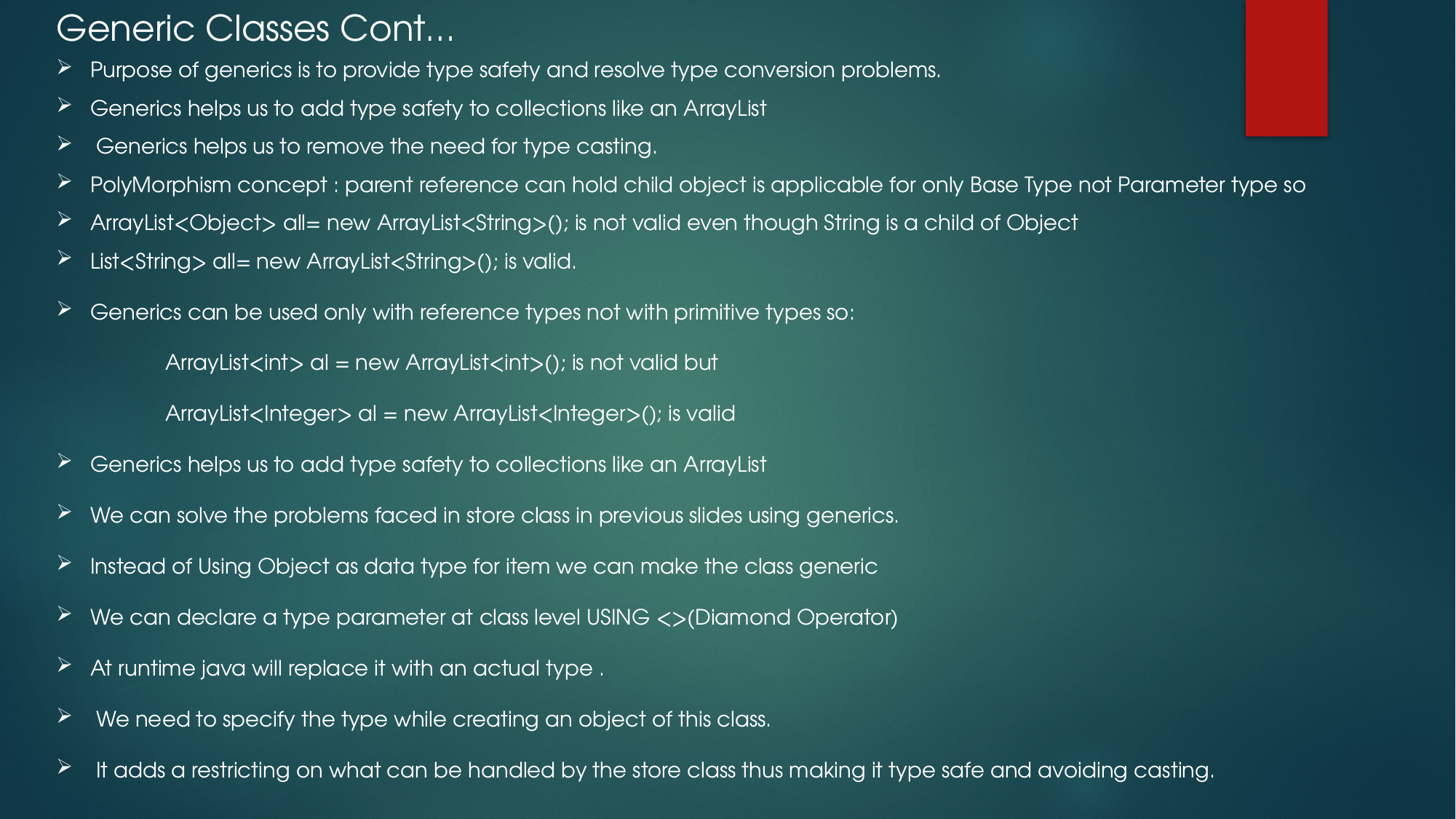

# Generic Classes Cont…
Purpose of generics is to provide type safety and resolve type conversion problems.
Generics helps us to add type safety to collections like an ArrayList
 Generics helps us to remove the need for type casting.
PolyMorphism concept : parent reference can hold child object is applicable for only Base Type not Parameter type so
ArrayList<Object> all= new ArrayList<String>(); is not valid even though String is a child of Object
List<String> all= new ArrayList<String>(); is valid.
Generics can be used only with reference types not with primitive types so:
	ArrayList<int> al = new ArrayList<int>(); is not valid but
	ArrayList<Integer> al = new ArrayList<Integer>(); is valid
Generics helps us to add type safety to collections like an ArrayList
We can solve the problems faced in store class in previous slides using generics.
Instead of Using Object as data type for item we can make the class generic
We can declare a type parameter at class level USING <>(Diamond Operator)
At runtime java will replace it with an actual type .
 We need to specify the type while creating an object of this class.
 It adds a restricting on what can be handled by the store class thus making it type safe and avoiding casting.